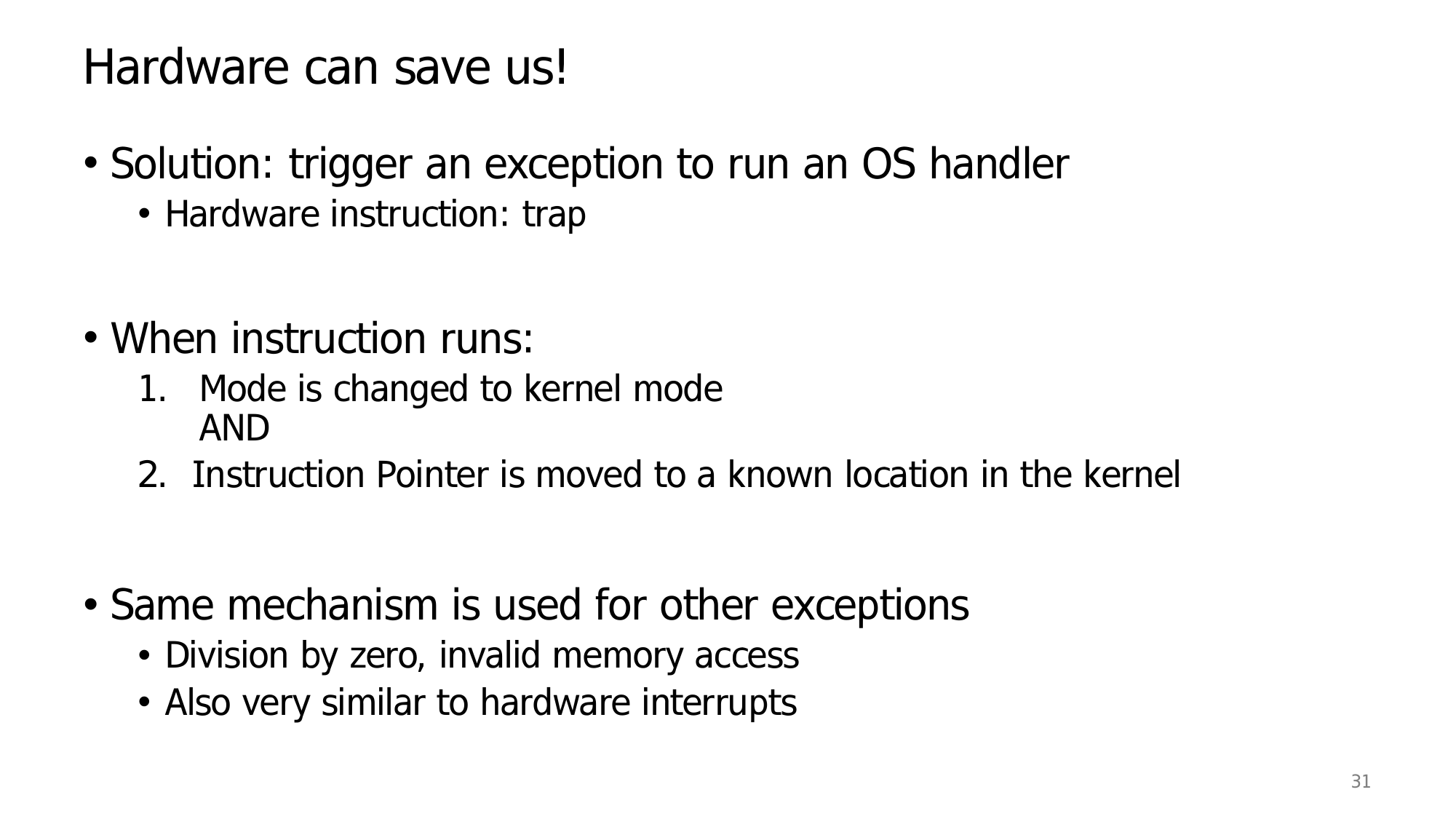

# Hardware can save us!
Solution: trigger an exception to run an OS handler
Hardware instruction: trap

When instruction runs:
Mode is changed to kernel mode
AND
Instruction Pointer is moved to a known location in the kernel

Same mechanism is used for other exceptions
Division by zero, invalid memory access
Also very similar to hardware interrupts
31